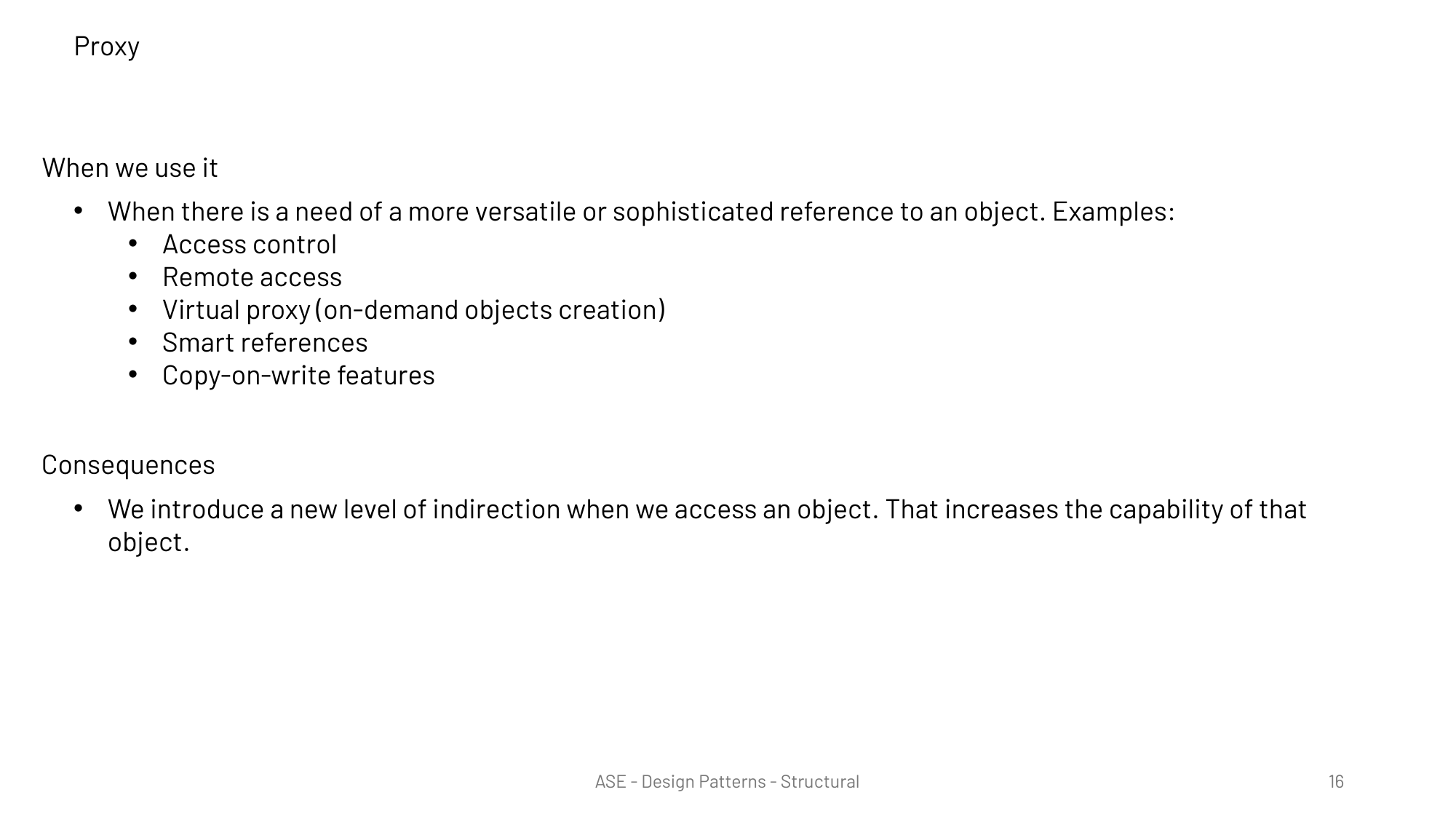

Proxy
When we use it
When there is a need of a more versatile or sophisticated reference to an object. Examples:
Access control
Remote access
Virtual proxy (on-demand objects creation)
Smart references
Copy-on-write features
Consequences
We introduce a new level of indirection when we access an object. That increases the capability of that object.
ASE - Design Patterns - Structural
16